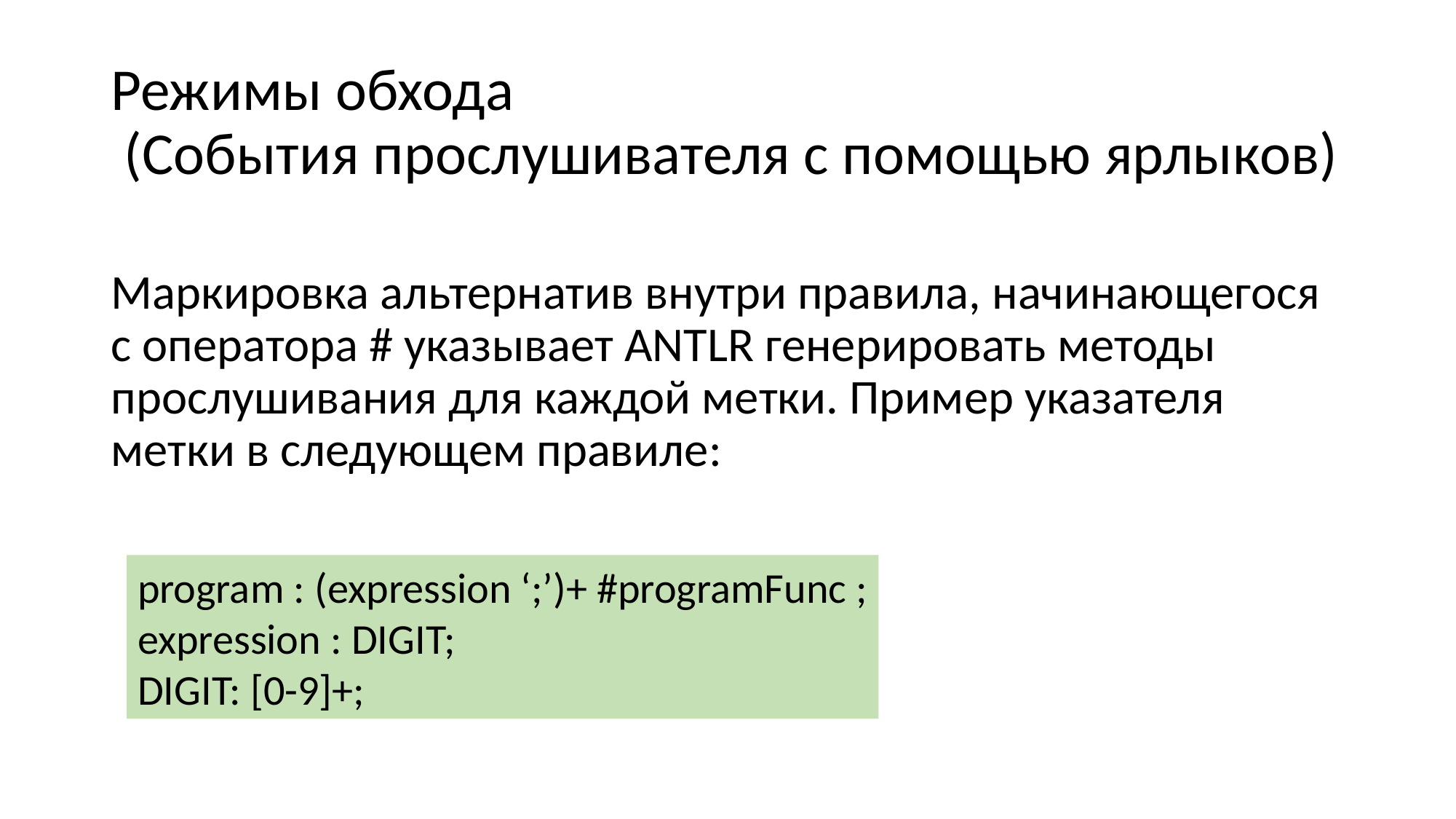

# Режимы обхода (События прослушивателя с помощью ярлыков)
Маркировка альтернатив внутри правила, начинающегося с оператора # указывает ANTLR генерировать методы прослушивания для каждой метки. Пример указателя метки в следующем правиле:
program : (expression ‘;’)+ #programFunc ;
expression : DIGIT;
DIGIT: [0-9]+;